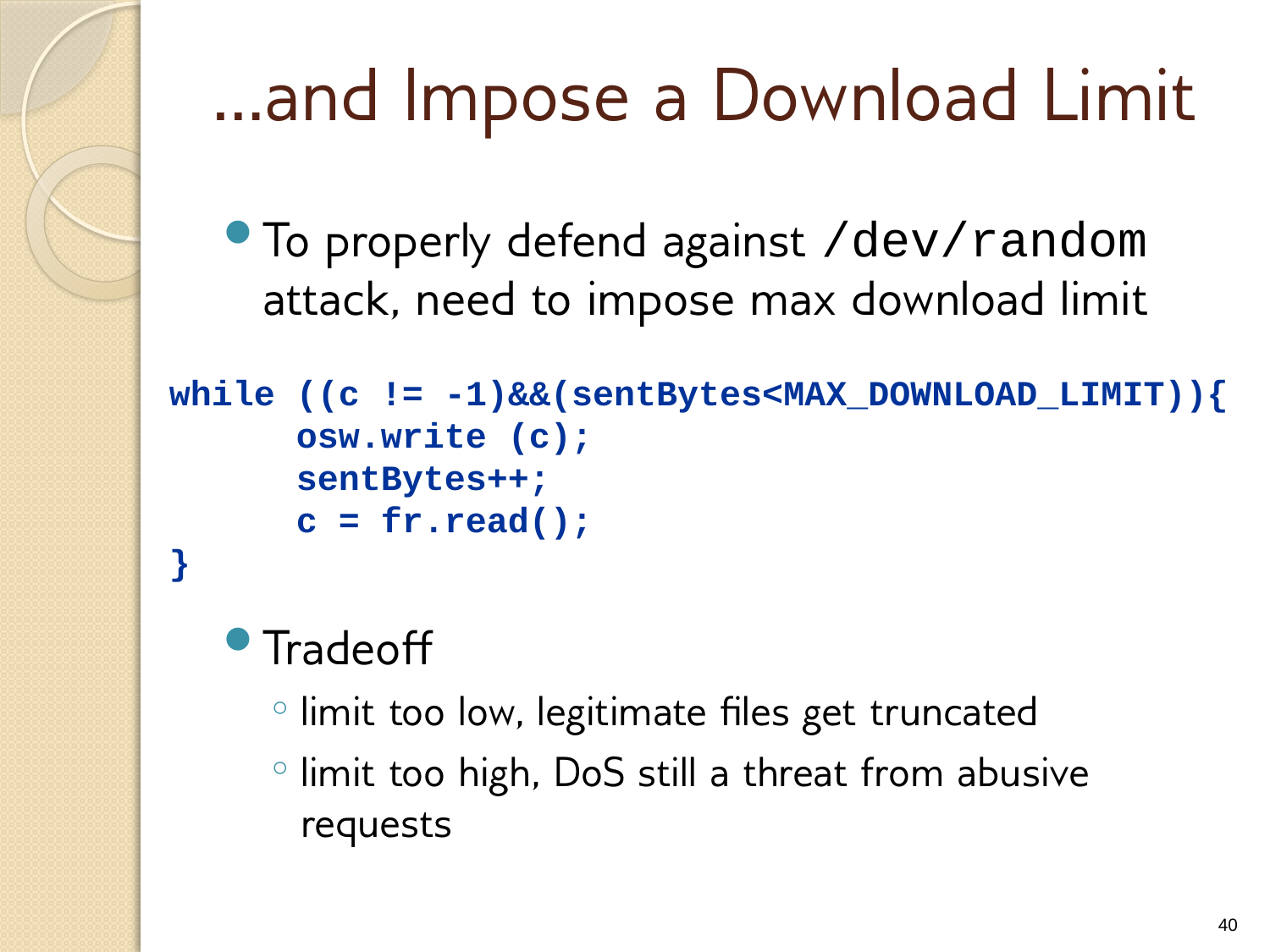

# …and Impose a Download Limit
To properly defend against /dev/random attack, need to impose max download limit

Tradeoff
limit too low, legitimate files get truncated
limit too high, DoS still a threat from abusive requests

while ((c != -1)&&(sentBytes<MAX_DOWNLOAD_LIMIT)){
      osw.write (c);
      sentBytes++;
      c = fr.read();
}
40